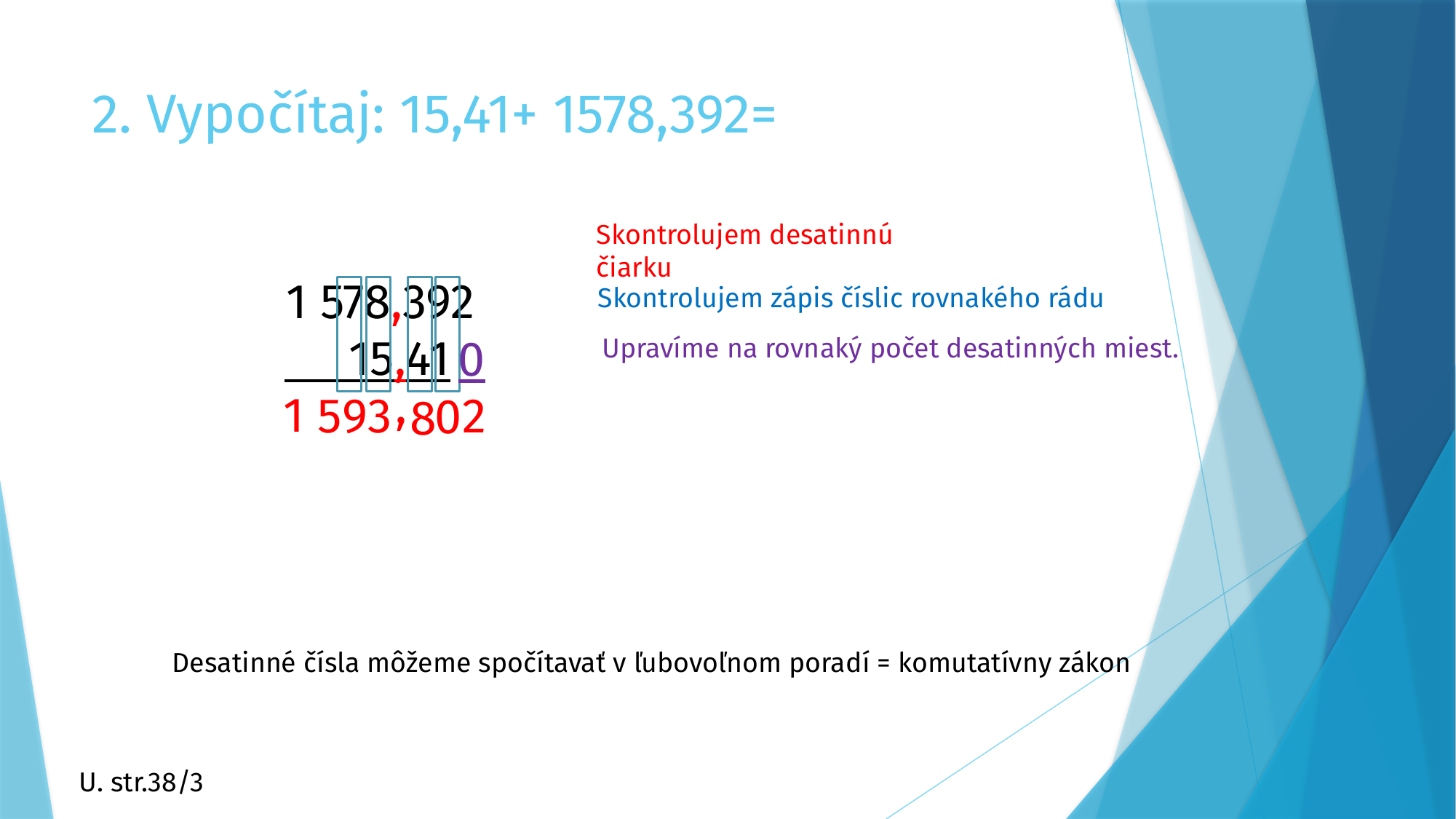

# 2. Vypočítaj: 15,41+ 1578,392=
Skontrolujem desatinnú čiarku
1 578,392
Skontrolujem zápis číslic rovnakého rádu

     15,41
0
Upravíme na rovnaký počet desatinných miest.
,
1
5
9
2
3
0
8
Desatinné čísla môžeme spočítavať v ľubovoľnom poradí = komutatívny zákon
U. str.38/3